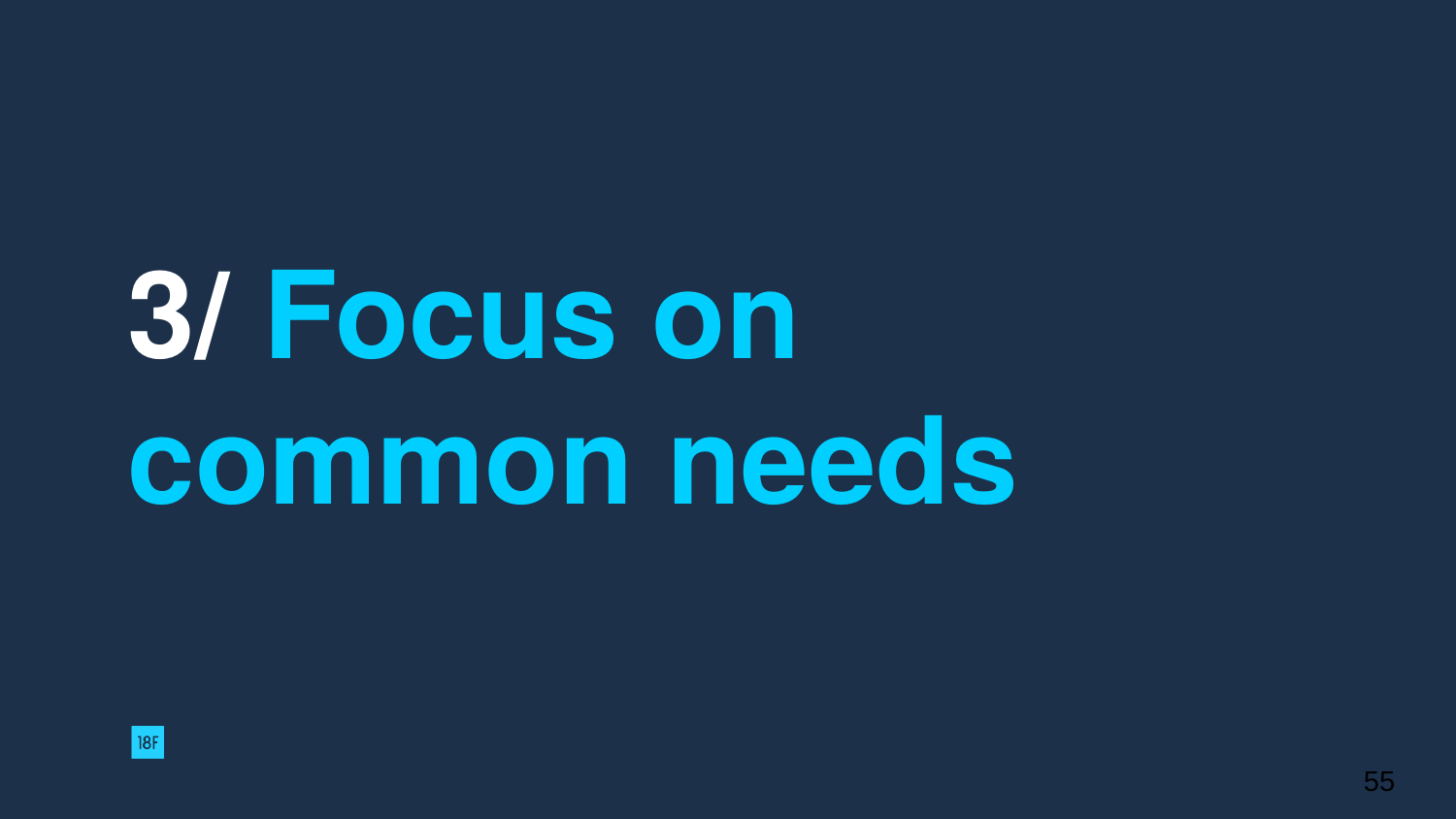

# 3/ Focus on common needs
55